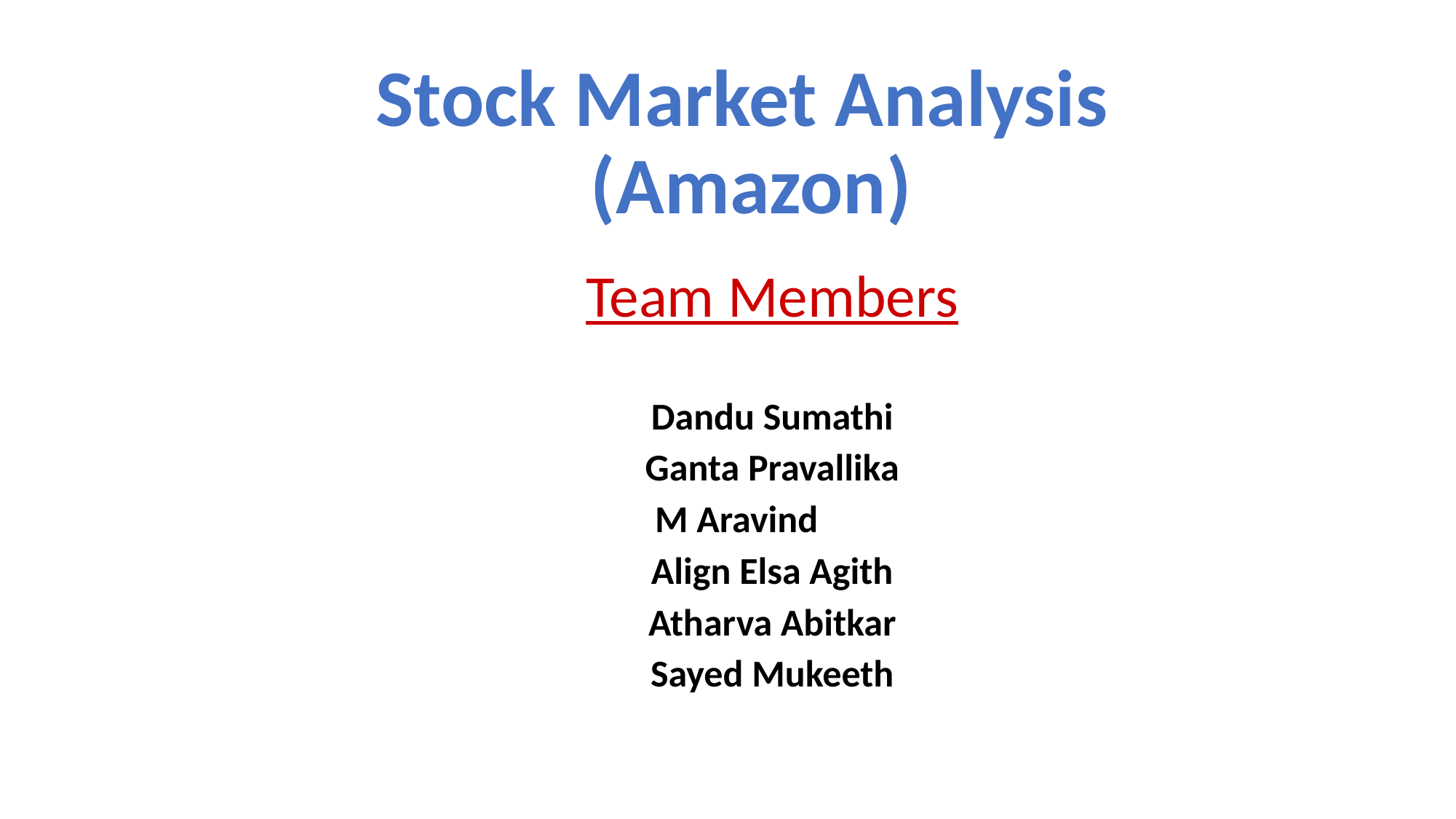

# Stock Market Analysis (Amazon)
Team Members

Dandu Sumathi
Ganta Pravallika
   M Aravind
Align Elsa Agith
Atharva Abitkar
Sayed Mukeeth